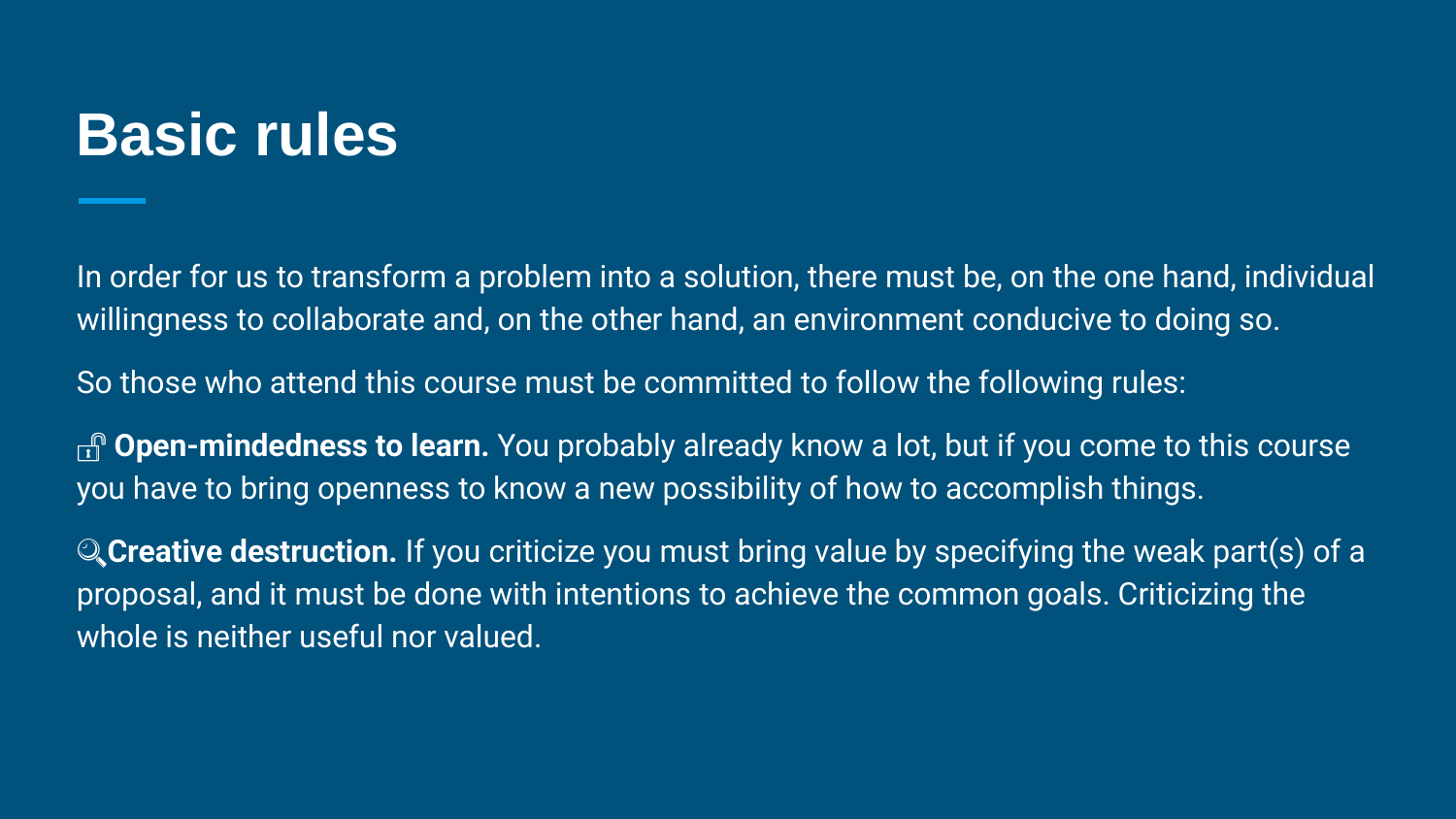

# Basic rules
In order for us to transform a problem into a solution, there must be, on the one hand, individual willingness to collaborate and, on the other hand, an environment conducive to doing so.
So those who attend this course must be committed to follow the following rules:
🔓 Open-mindedness to learn. You probably already know a lot, but if you come to this course you have to bring openness to know a new possibility of how to accomplish things.
🔍Creative destruction. If you criticize you must bring value by specifying the weak part(s) of a proposal, and it must be done with intentions to achieve the common goals. Criticizing the whole is neither useful nor valued.